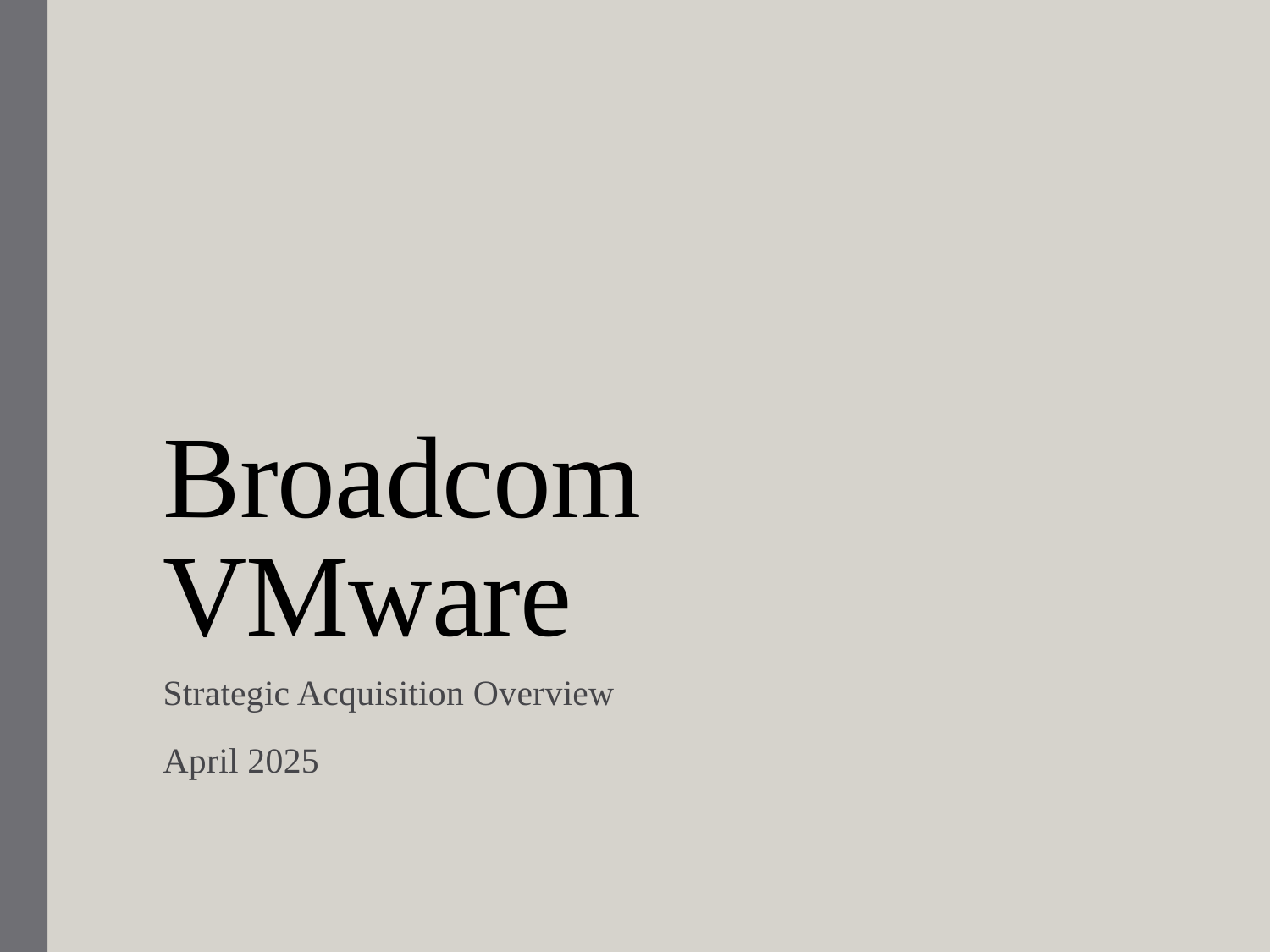

# Broadcom VMware
Strategic Acquisition Overview
April 2025